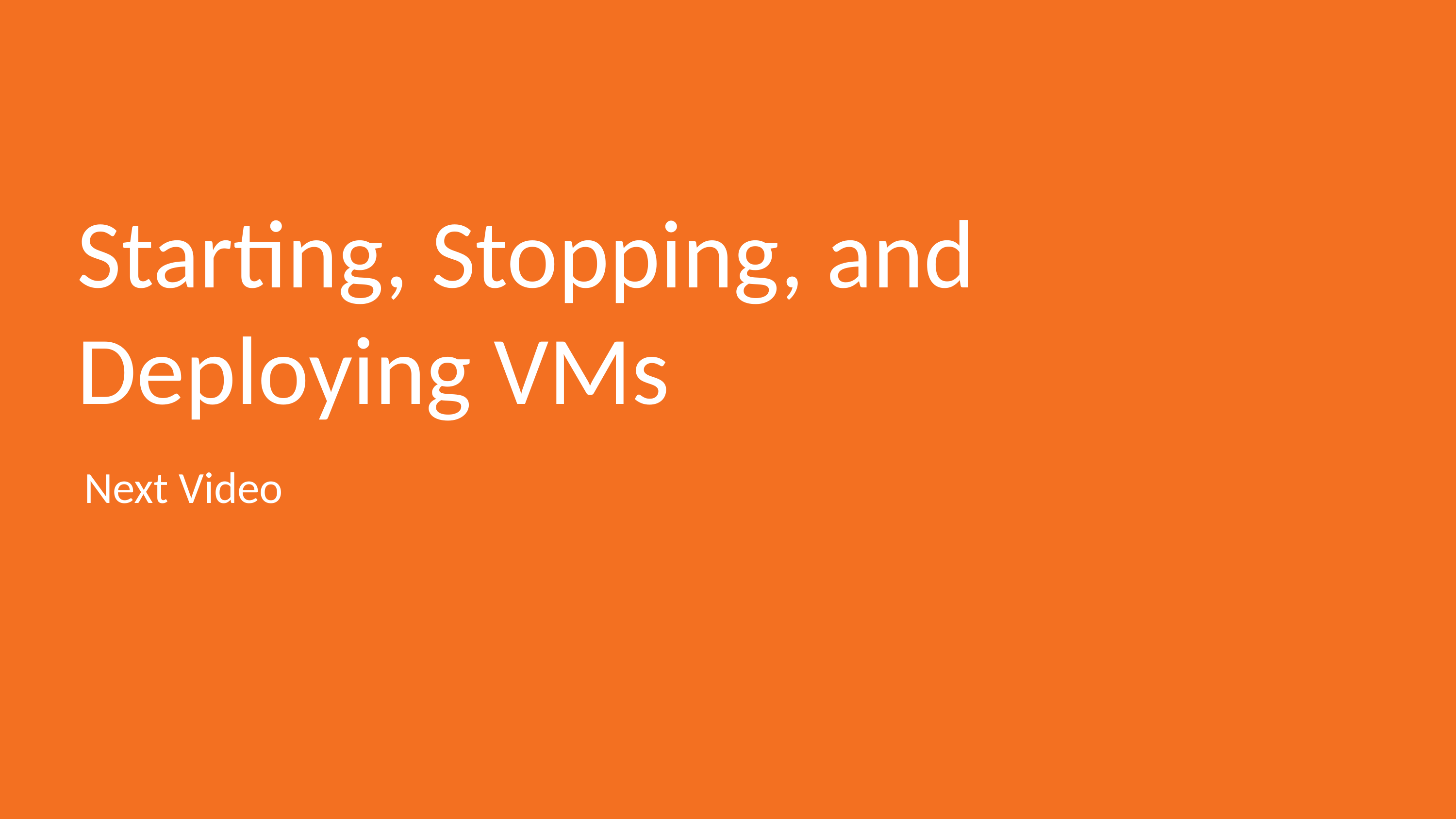

# Starting, Stopping, and Deploying VMs
Next Video